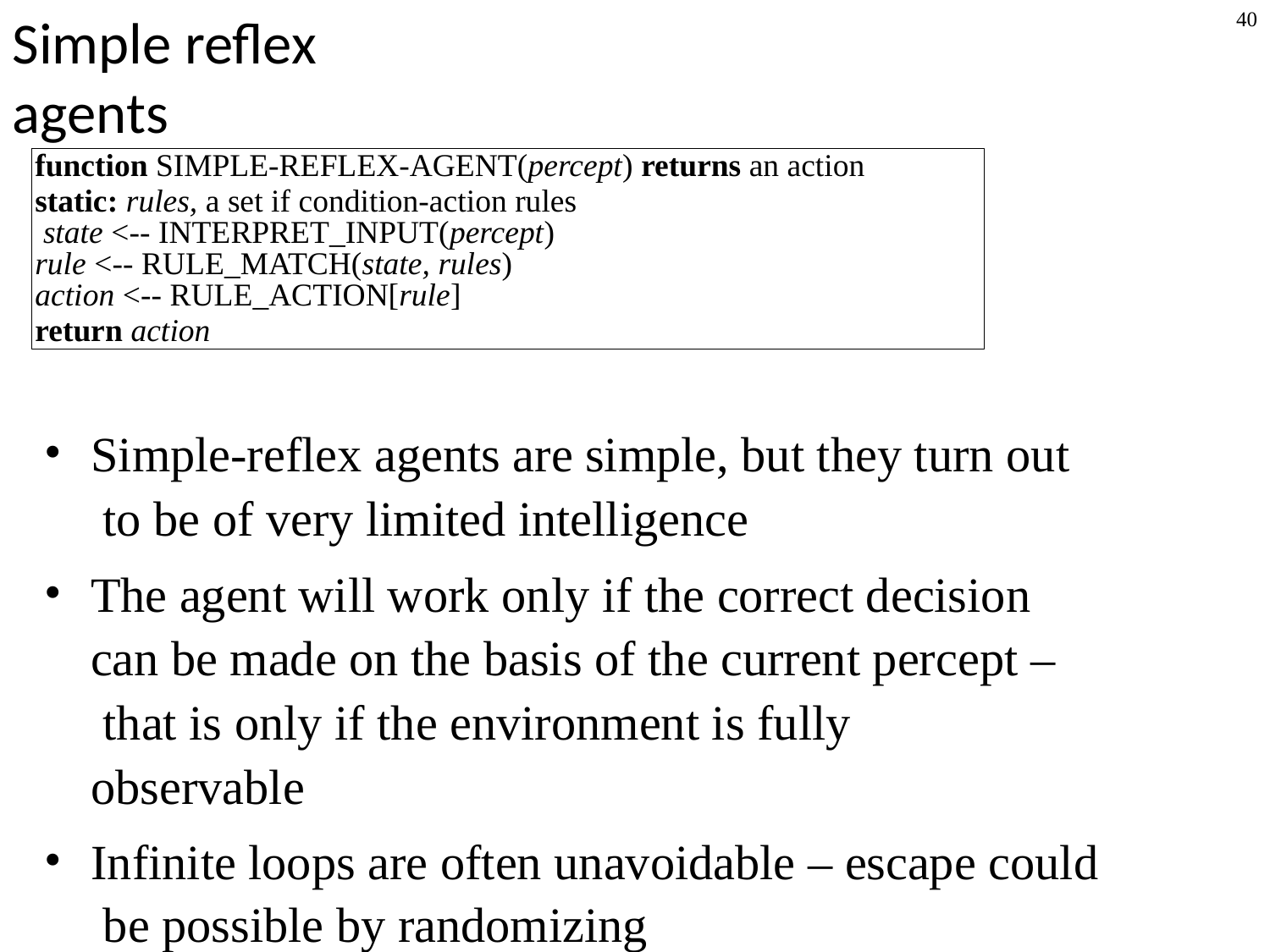

40
# Simple reflex agents
function SIMPLE-REFLEX-AGENT(percept) returns an action
static: rules, a set if condition-action rules  state <-- INTERPRET_INPUT(percept)  rule <-- RULE_MATCH(state, rules)  action <-- RULE_ACTION[rule]
return action
Simple-reflex agents are simple, but they turn out  to be of very limited intelligence
The agent will work only if the correct decision  can be made on the basis of the current percept –  that is only if the environment is fully observable
Infinite loops are often unavoidable – escape could  be possible by randomizing